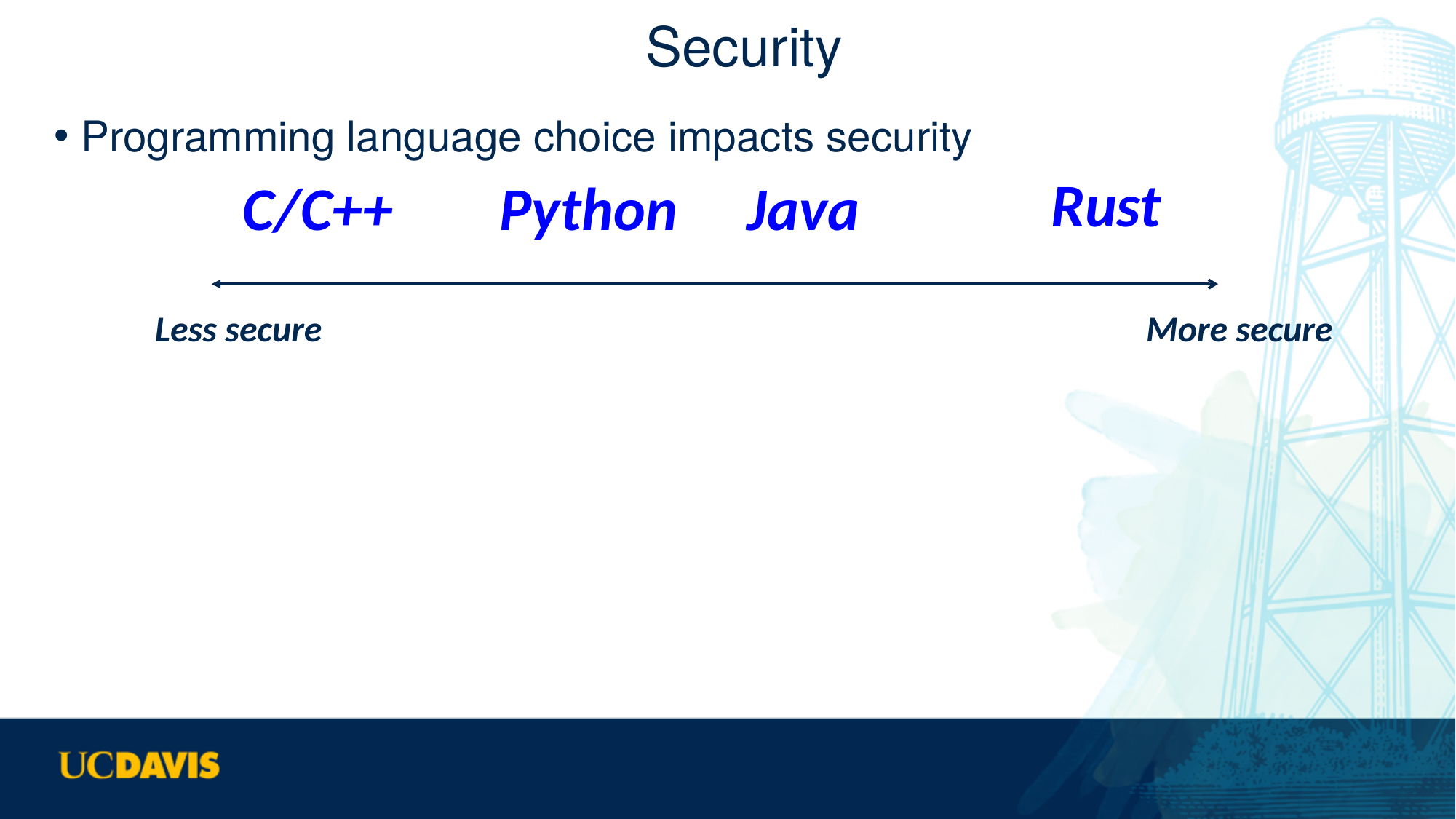

# Security
Programming language choice impacts security

Rust
C/C++
Java
Less secure
More secure
Python